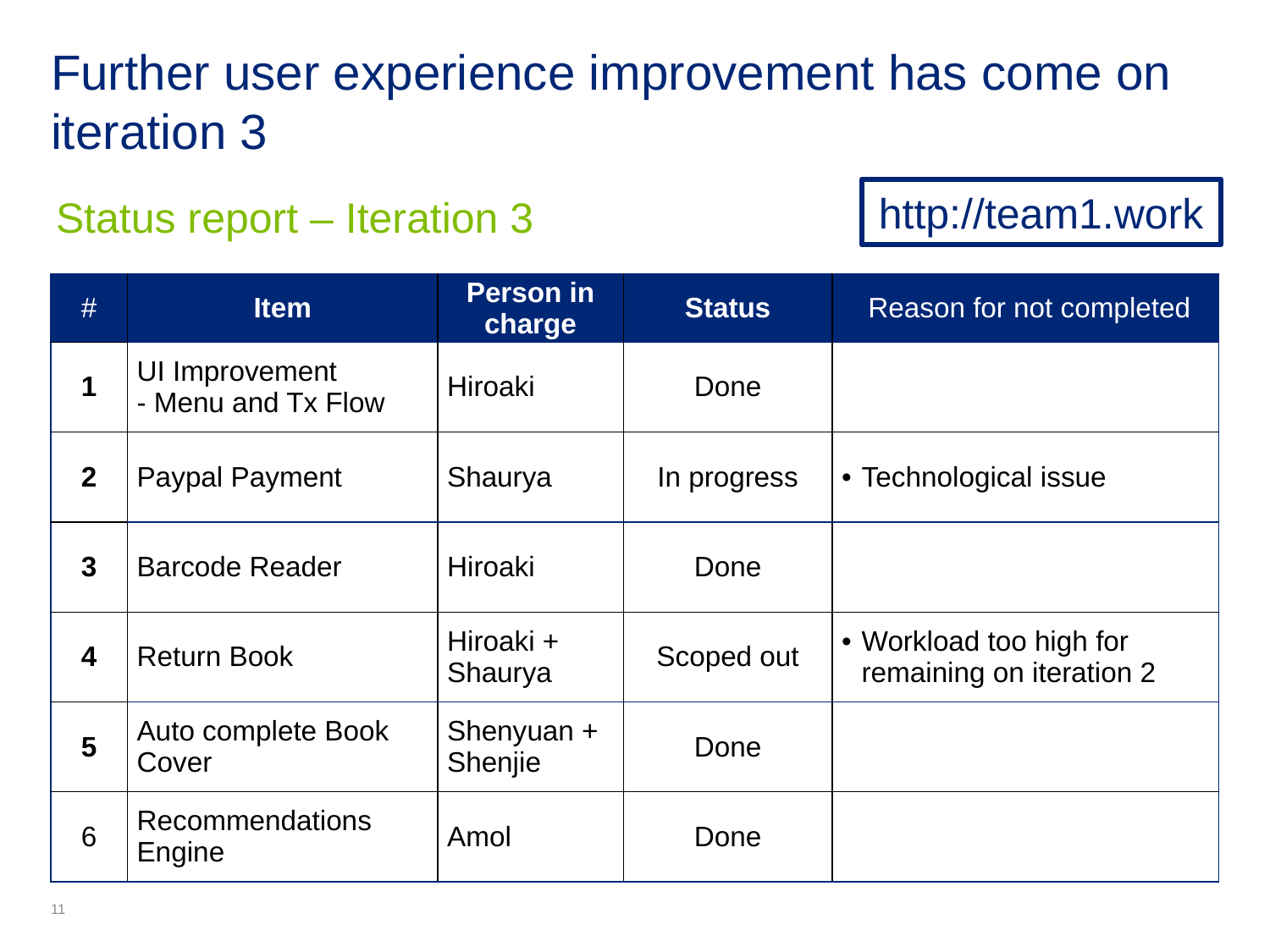

# Further user experience improvement has come on iteration 3
Status report – Iteration 3
| # | Item | Person in charge | Status | Reason for not completed |
| --- | --- | --- | --- | --- |
| 1 | UI Improvement - Menu and Tx Flow | Hiroaki | Done |  |
| 2 | Paypal Payment | Shaurya | In progress | Technological issue |
| 3 | Barcode Reader | Hiroaki | Done |  |
| 4 | Return Book | Hiroaki + Shaurya | Scoped out | Workload too high for remaining on iteration 2 |
| 5 | Auto complete Book Cover | Shenyuan + Shenjie | Done |  |
| 6 | Recommendations Engine | Amol | Done |  |